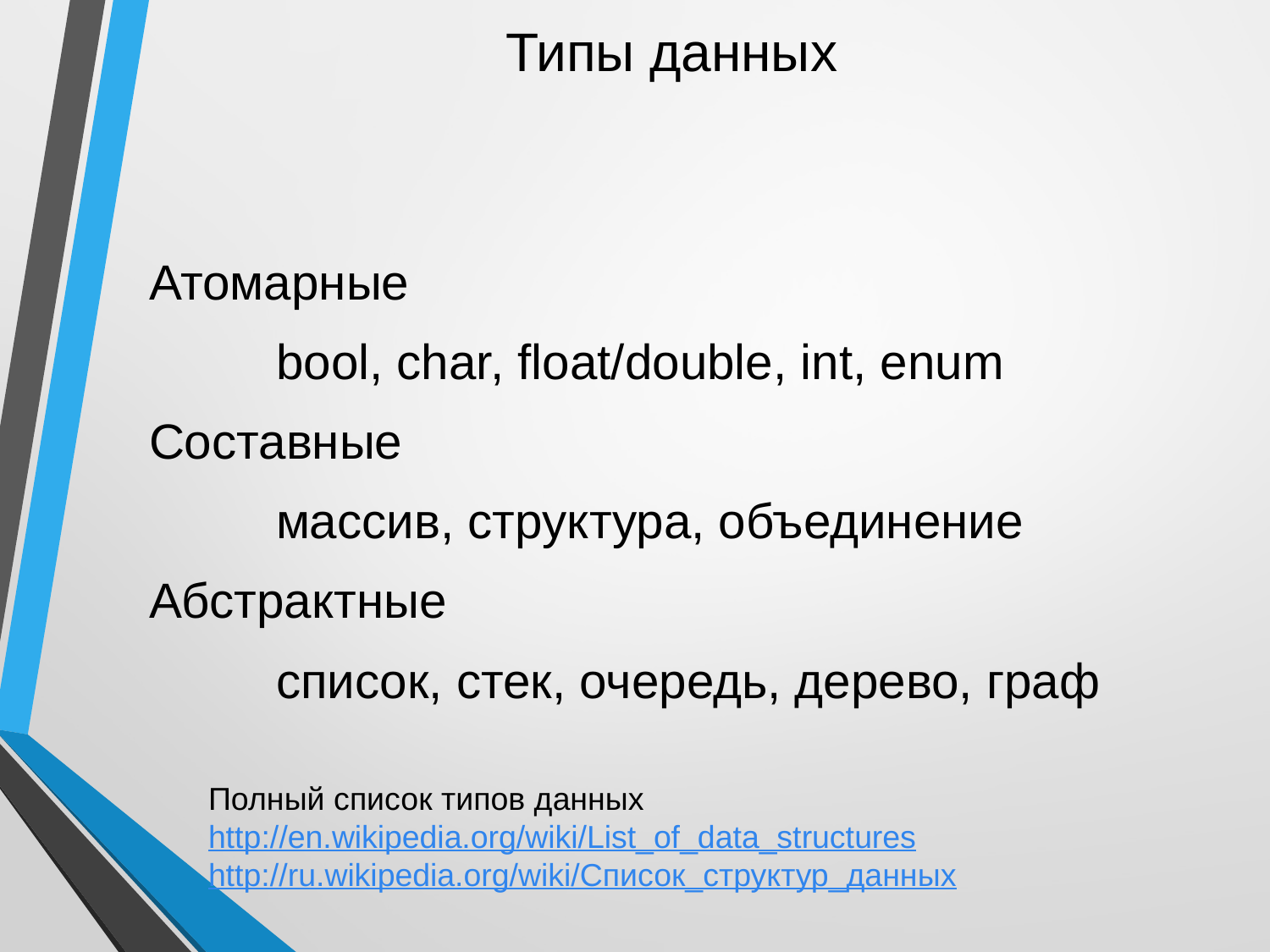

# Типы данных
Атомарные
	bool, char, float/double, int, enum
Составные
	массив, структура, объединение
Абстрактные
	список, стек, очередь, дерево, граф
Полный список типов данных
http://en.wikipedia.org/wiki/List_of_data_structures
http://ru.wikipedia.org/wiki/Список_структур_данных